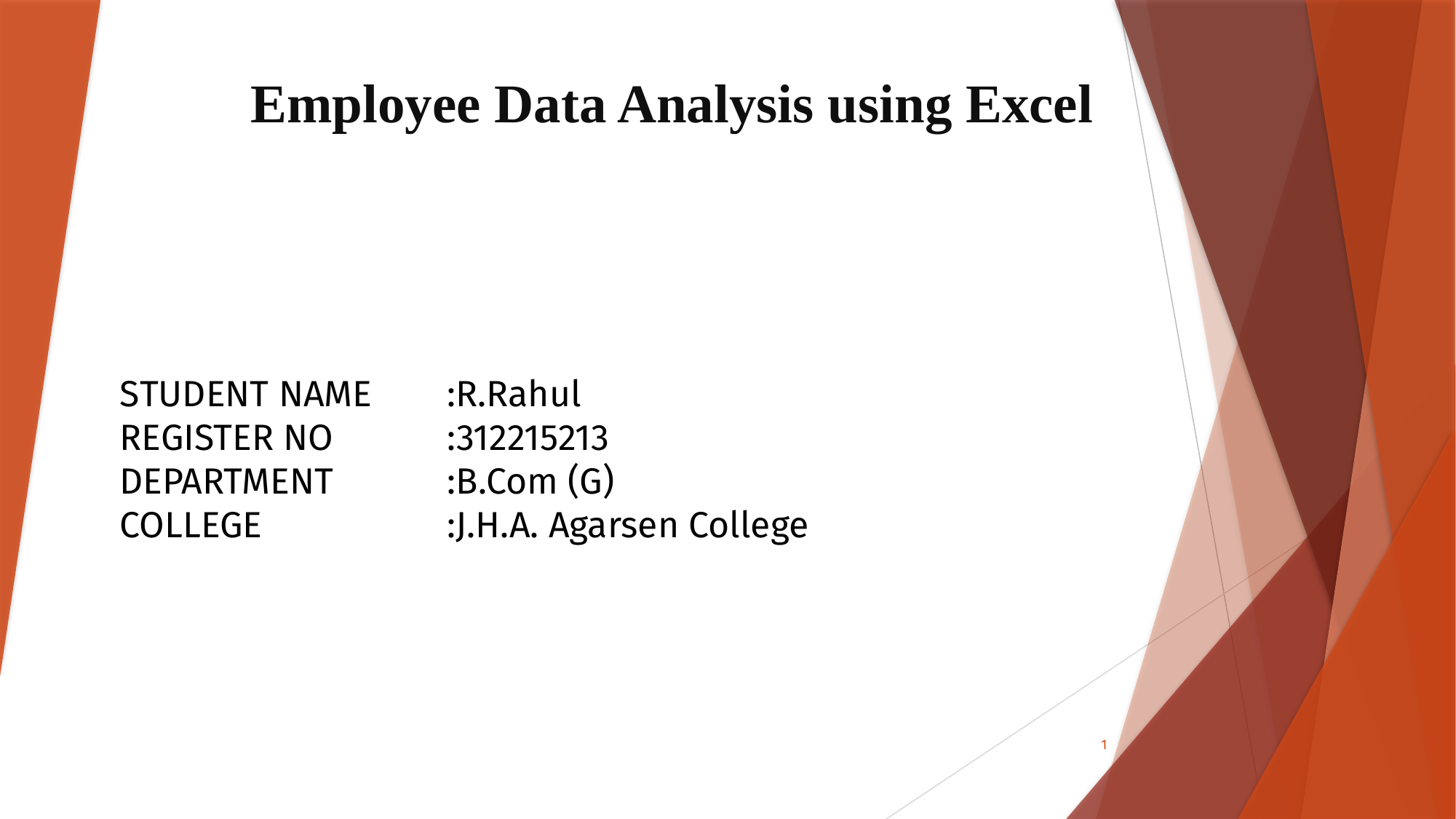

# Employee Data Analysis using Excel
STUDENT NAME	:R.Rahul
REGISTER NO		:312215213
DEPARTMENT		:B.Com (G)
COLLEGE		:J.H.A. Agarsen College

1